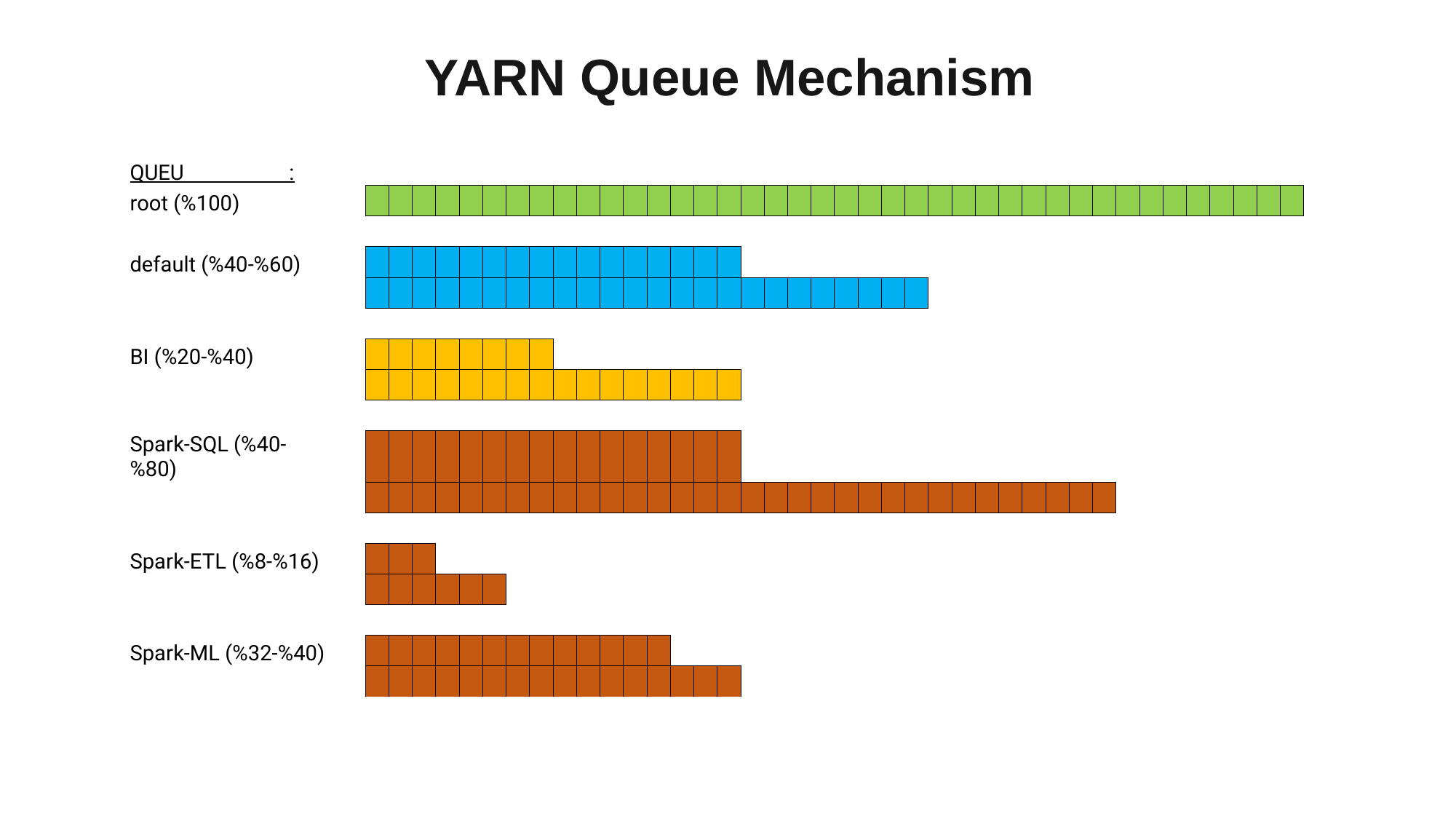

# YARN Queue Mechanism
|  |  |  |  |  |  |  |  |  |  |  |  |  |  |  |  |  |  |  |  |  |  |  |  |  |  |  |  |  |  |  |  |  |  |  |  |  |  |  |  |  |  |  |  |
| --- | --- | --- | --- | --- | --- | --- | --- | --- | --- | --- | --- | --- | --- | --- | --- | --- | --- | --- | --- | --- | --- | --- | --- | --- | --- | --- | --- | --- | --- | --- | --- | --- | --- | --- | --- | --- | --- | --- | --- | --- | --- | --- | --- |
| QUEU : |  |  |  |  |  |  |  |  |  |  |  |  |  |  |  |  |  |  |  |  |  |  |  |  |  |  |  |  |  |  |  |  |  |  |  |  |  |  |  |  |  |  |  |
| root (%100) |  |  |  |  |  |  |  |  |  |  |  |  |  |  |  |  |  |  |  |  |  |  |  |  |  |  |  |  |  |  |  |  |  |  |  |  |  |  |  |  |  |  |  |
|  |  |  |  |  |  |  |  |  |  |  |  |  |  |  |  |  |  |  |  |  |  |  |  |  |  |  |  |  |  |  |  |  |  |  |  |  |  |  |  |  |  |  |  |
| default (%40-%60) |  |  |  |  |  |  |  |  |  |  |  |  |  |  |  |  |  |  |  |  |  |  |  |  |  |  |  |  |  |  |  |  |  |  |  |  |  |  |  |  |  |  |  |
|  |  |  |  |  |  |  |  |  |  |  |  |  |  |  |  |  |  |  |  |  |  |  |  |  |  |  |  |  |  |  |  |  |  |  |  |  |  |  |  |  |  |  |  |
|  |  |  |  |  |  |  |  |  |  |  |  |  |  |  |  |  |  |  |  |  |  |  |  |  |  |  |  |  |  |  |  |  |  |  |  |  |  |  |  |  |  |  |  |
| BI (%20-%40) |  |  |  |  |  |  |  |  |  |  |  |  |  |  |  |  |  |  |  |  |  |  |  |  |  |  |  |  |  |  |  |  |  |  |  |  |  |  |  |  |  |  |  |
|  |  |  |  |  |  |  |  |  |  |  |  |  |  |  |  |  |  |  |  |  |  |  |  |  |  |  |  |  |  |  |  |  |  |  |  |  |  |  |  |  |  |  |  |
|  |  |  |  |  |  |  |  |  |  |  |  |  |  |  |  |  |  |  |  |  |  |  |  |  |  |  |  |  |  |  |  |  |  |  |  |  |  |  |  |  |  |  |  |
| Spark-SQL (%40-%80) |  |  |  |  |  |  |  |  |  |  |  |  |  |  |  |  |  |  |  |  |  |  |  |  |  |  |  |  |  |  |  |  |  |  |  |  |  |  |  |  |  |  |  |
|  |  |  |  |  |  |  |  |  |  |  |  |  |  |  |  |  |  |  |  |  |  |  |  |  |  |  |  |  |  |  |  |  |  |  |  |  |  |  |  |  |  |  |  |
|  |  |  |  |  |  |  |  |  |  |  |  |  |  |  |  |  |  |  |  |  |  |  |  |  |  |  |  |  |  |  |  |  |  |  |  |  |  |  |  |  |  |  |  |
| Spark-ETL (%8-%16) |  |  |  |  |  |  |  |  |  |  |  |  |  |  |  |  |  |  |  |  |  |  |  |  |  |  |  |  |  |  |  |  |  |  |  |  |  |  |  |  |  |  |  |
|  |  |  |  |  |  |  |  |  |  |  |  |  |  |  |  |  |  |  |  |  |  |  |  |  |  |  |  |  |  |  |  |  |  |  |  |  |  |  |  |  |  |  |  |
|  |  |  |  |  |  |  |  |  |  |  |  |  |  |  |  |  |  |  |  |  |  |  |  |  |  |  |  |  |  |  |  |  |  |  |  |  |  |  |  |  |  |  |  |
| Spark-ML (%32-%40) |  |  |  |  |  |  |  |  |  |  |  |  |  |  |  |  |  |  |  |  |  |  |  |  |  |  |  |  |  |  |  |  |  |  |  |  |  |  |  |  |  |  |  |
|  |  |  |  |  |  |  |  |  |  |  |  |  |  |  |  |  |  |  |  |  |  |  |  |  |  |  |  |  |  |  |  |  |  |  |  |  |  |  |  |  |  |  |  |